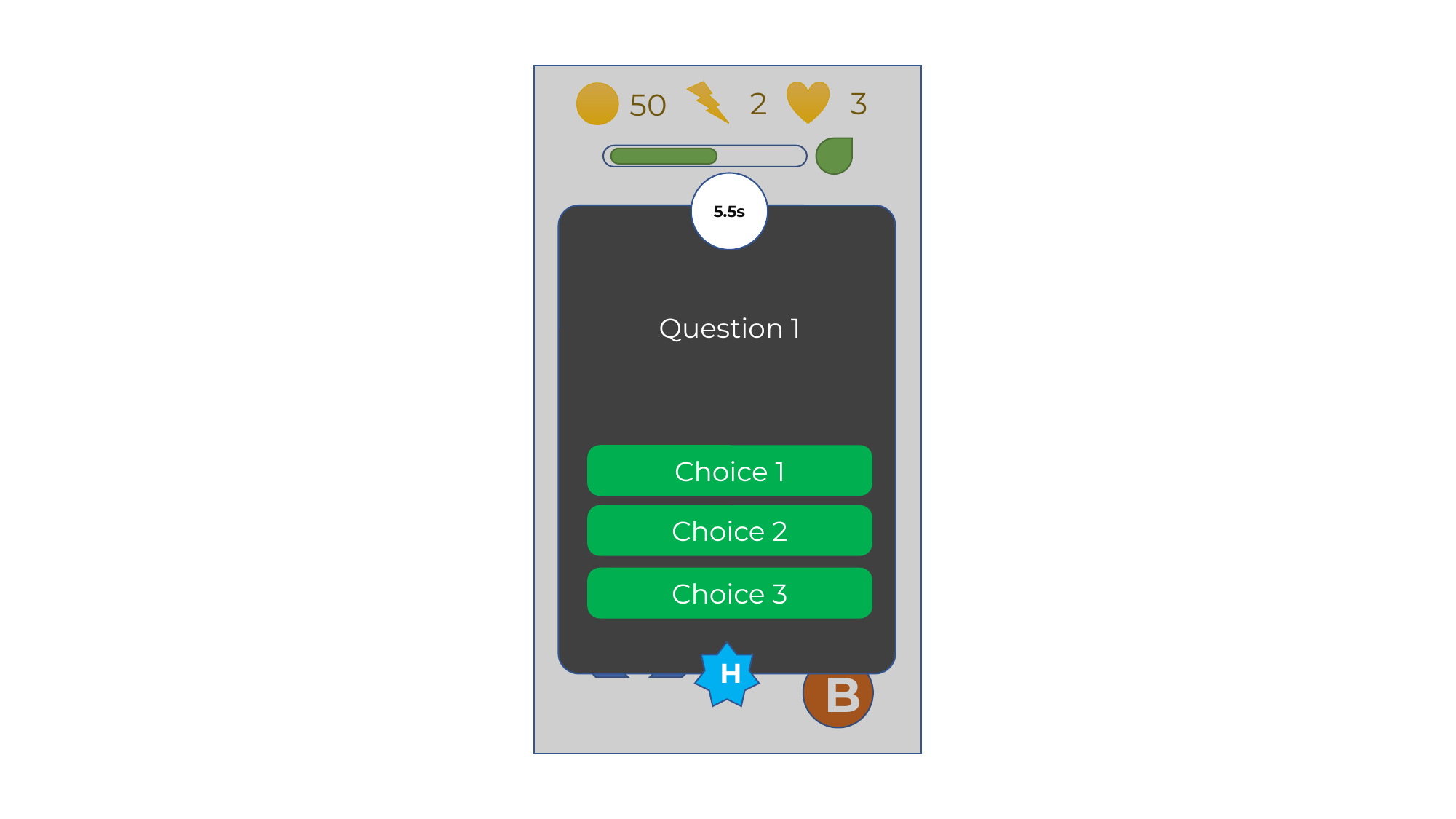

2

3

50

A
B

5.5s

Question 1
Choice 1
Choice 2
Choice 3
H